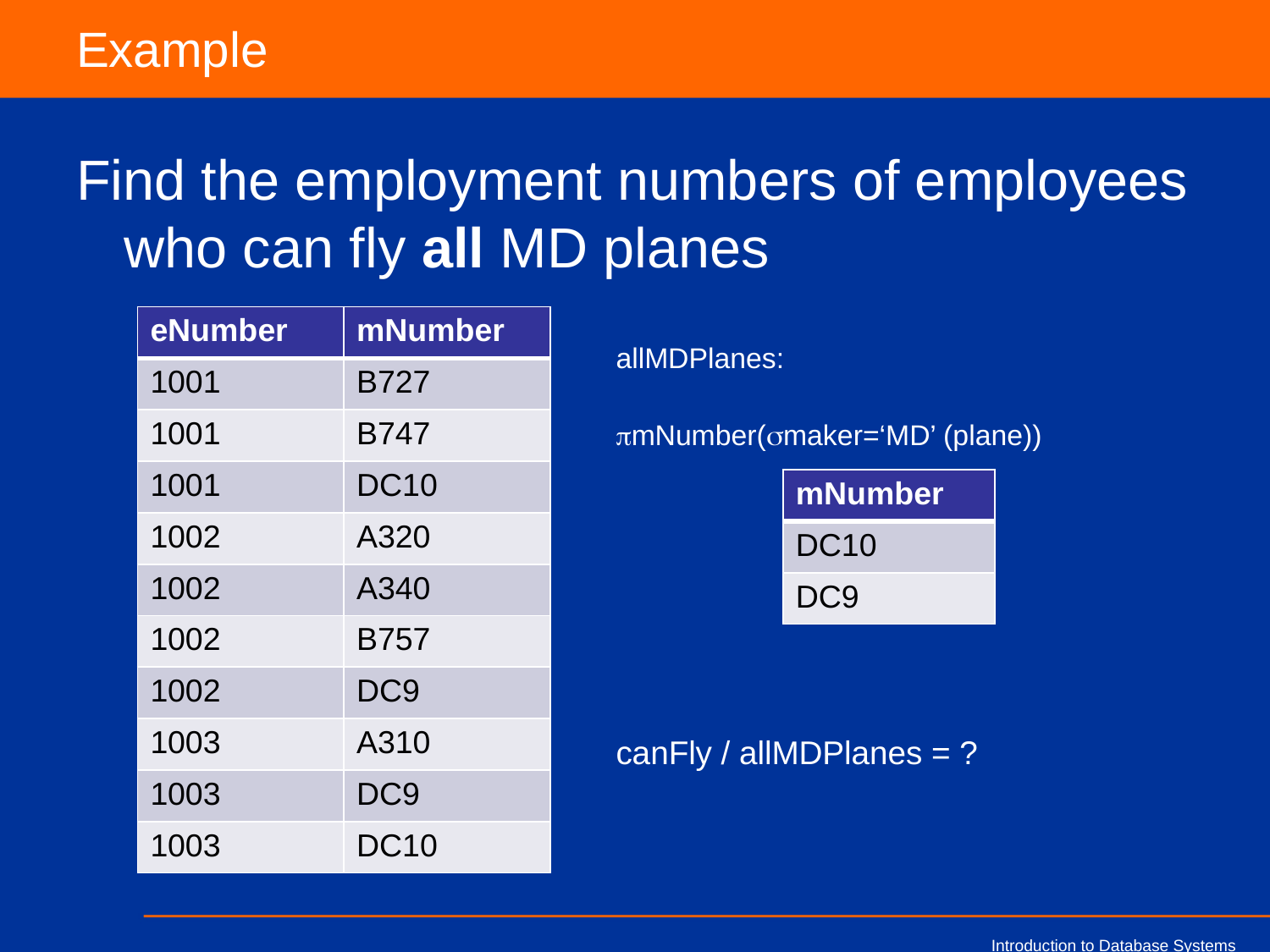

# Example
Find the employment numbers of employees who can fly all MD planes

allMDPlanes:
πmNumber(σmaker=‘MD’ (plane))

| eNumber | mNumber |
| --- | --- |
| 1001 | B727 |
| 1001 | B747 |
| 1001 | DC10 |
| 1002 | A320 |
| 1002 | A340 |
| 1002 | B757 |
| 1002 | DC9 |
| 1003 | A310 |
| 1003 | DC9 |
| 1003 | DC10 |
| mNumber |
| --- |
| DC10 |
| DC9 |
canFly / allMDPlanes = ?

Introduction to Database Systems